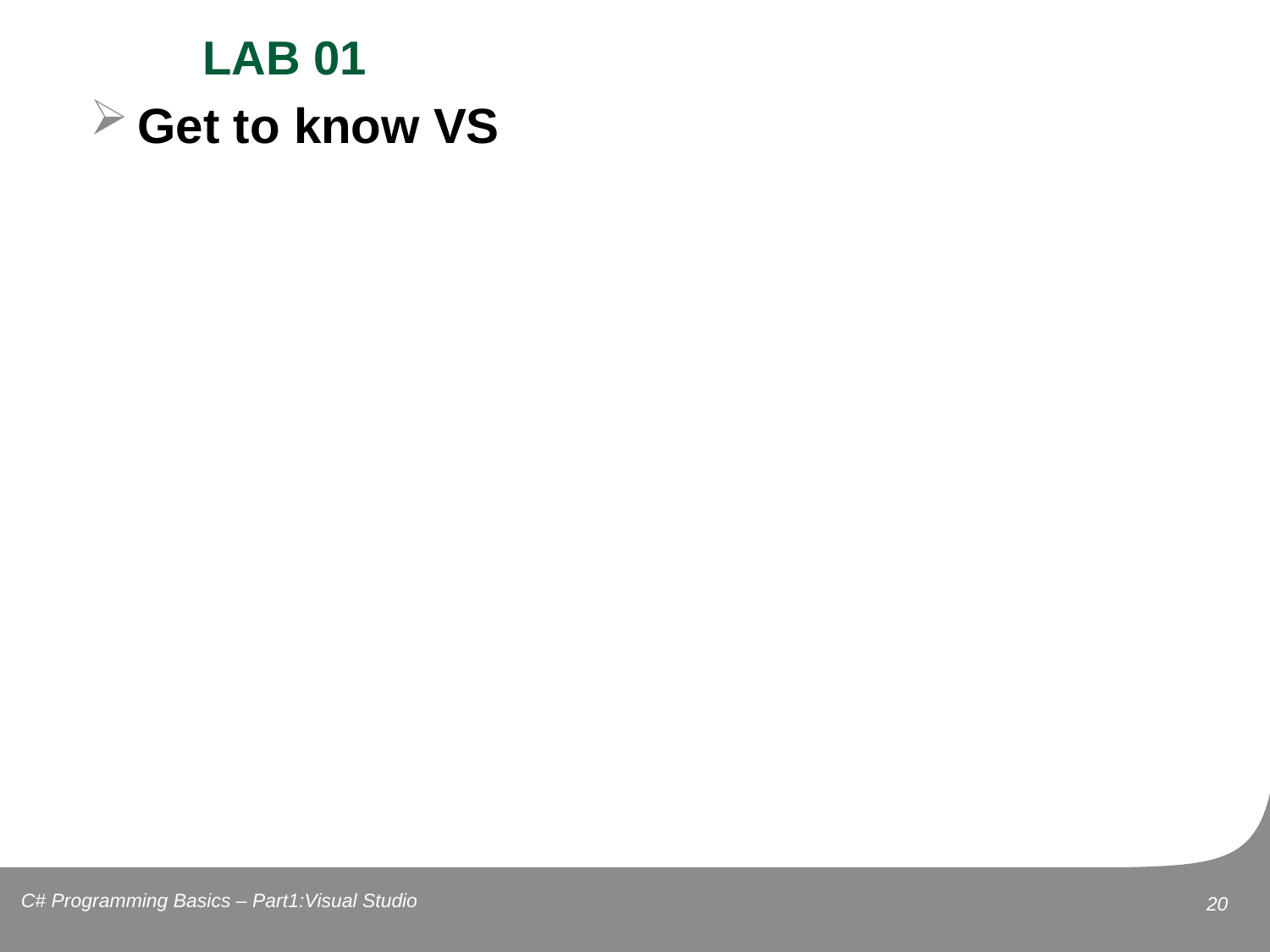

# LAB 01
Get to know VS

C# Programming Basics – Part1:Visual Studio
20